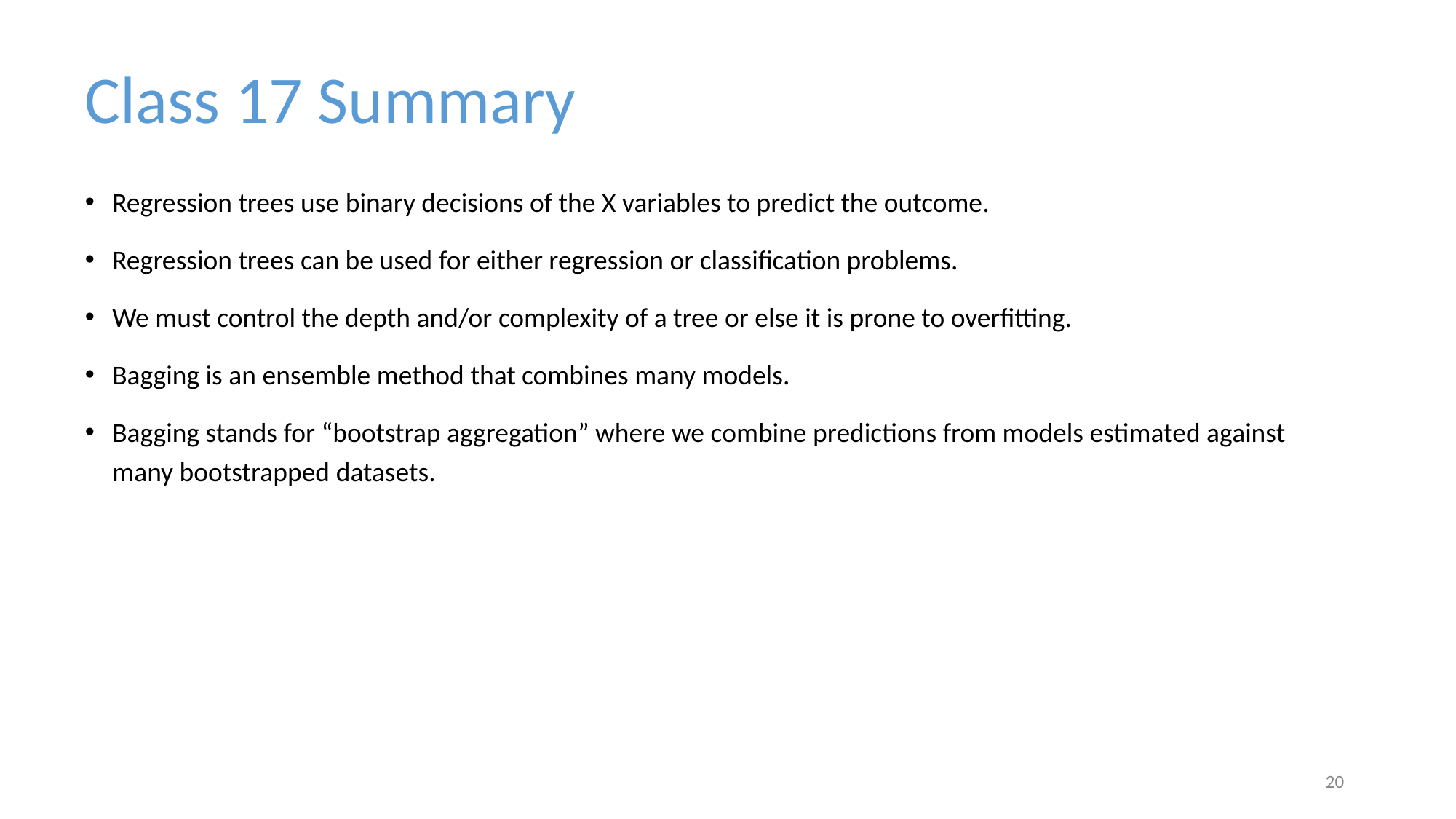

Class 17 Summary
Regression trees use binary decisions of the X variables to predict the outcome.
Regression trees can be used for either regression or classification problems.
We must control the depth and/or complexity of a tree or else it is prone to overfitting.
Bagging is an ensemble method that combines many models.
Bagging stands for “bootstrap aggregation” where we combine predictions from models estimated against many bootstrapped datasets.
20